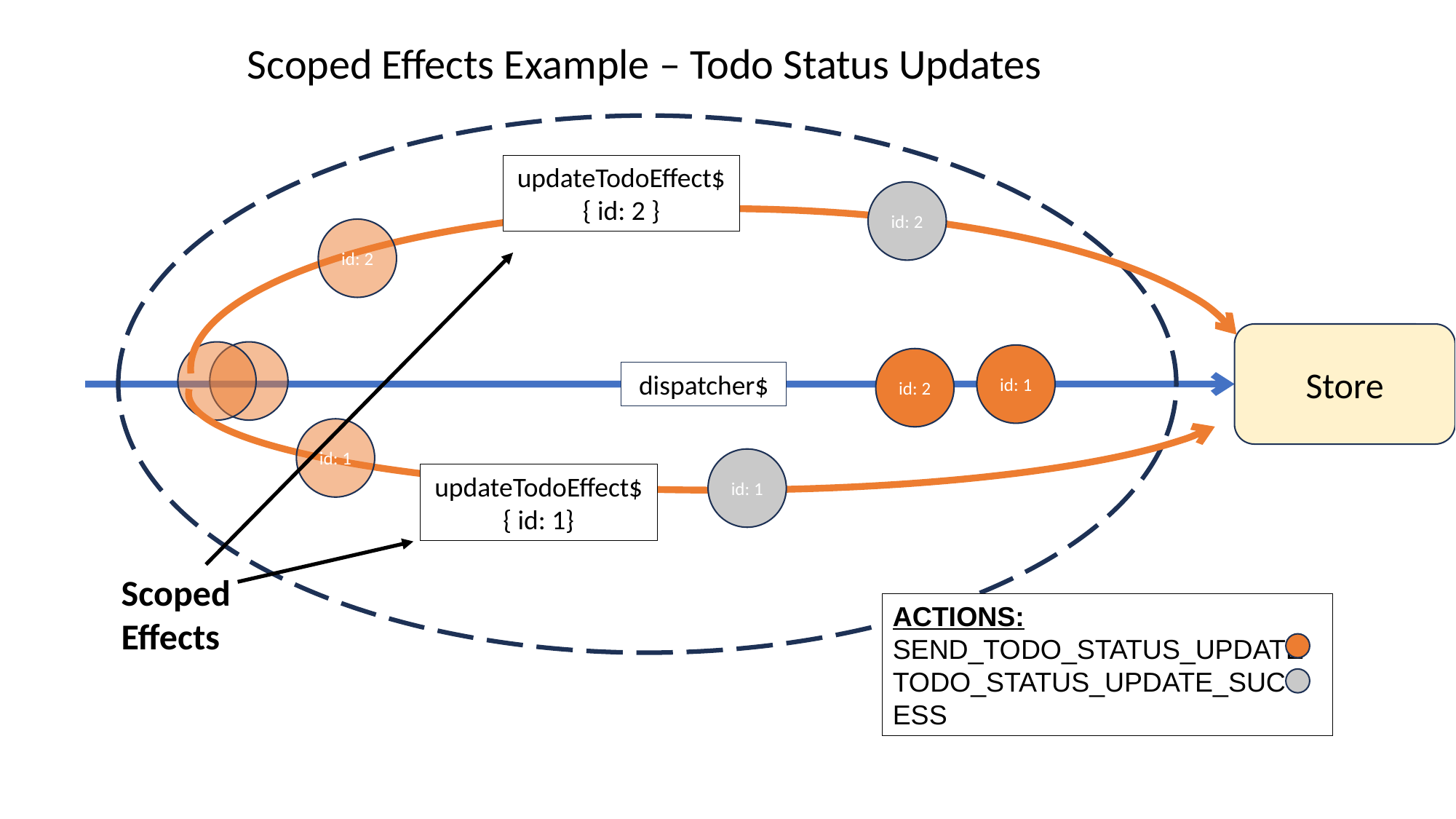

Scoped Effects Example – Todo Status Updates

updateTodoEffect$
{ id: 2 }
id: 2

id: 2

Store

id: 1
id: 2
dispatcher$
id: 1
id: 1
updateTodoEffect${ id: 1}
Scoped Effects
ACTIONS:
SEND_TODO_STATUS_UPDATE
TODO_STATUS_UPDATE_SUCCESS